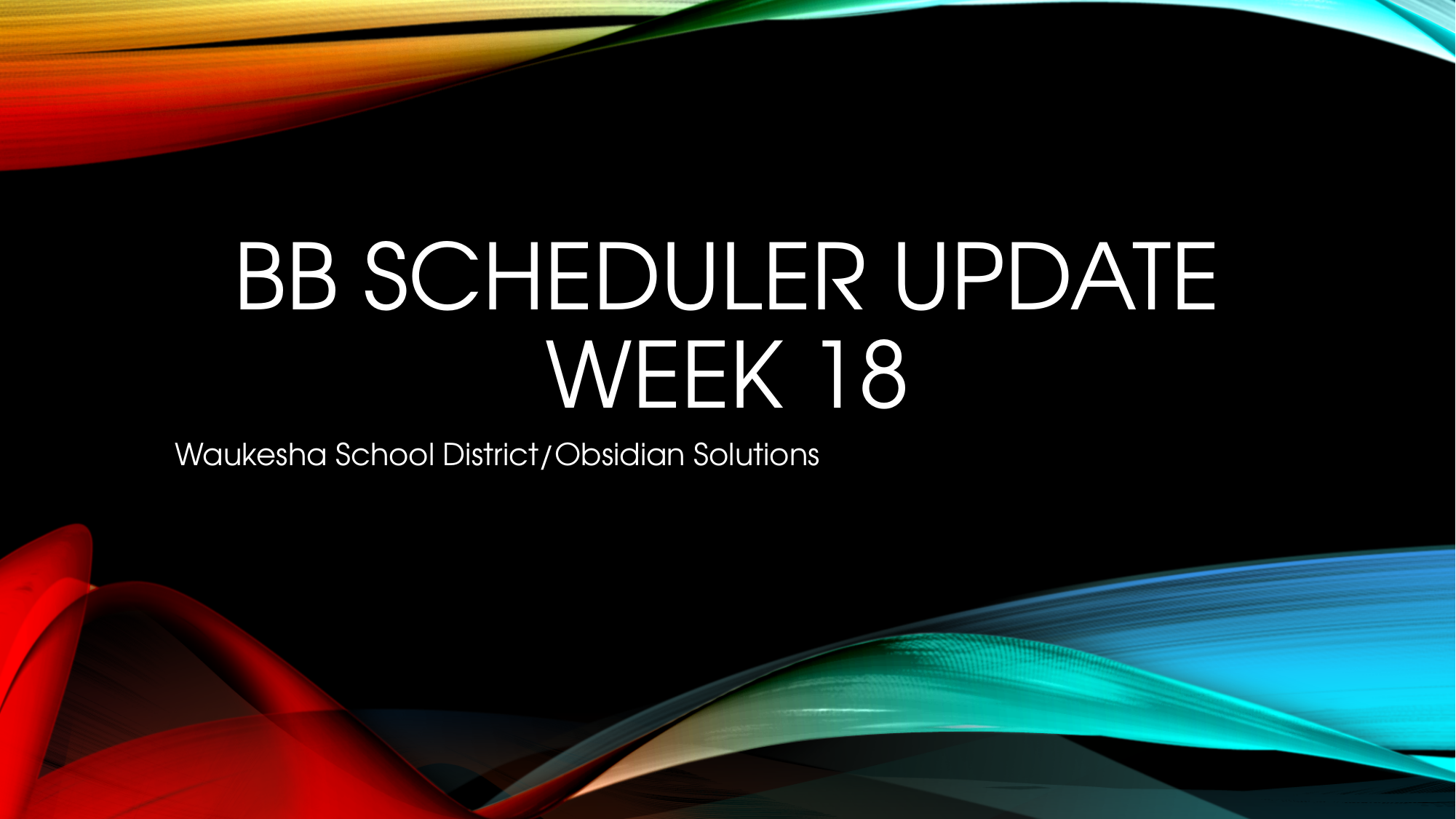

# BB Scheduler Update Week 18
Waukesha School District/Obsidian Solutions